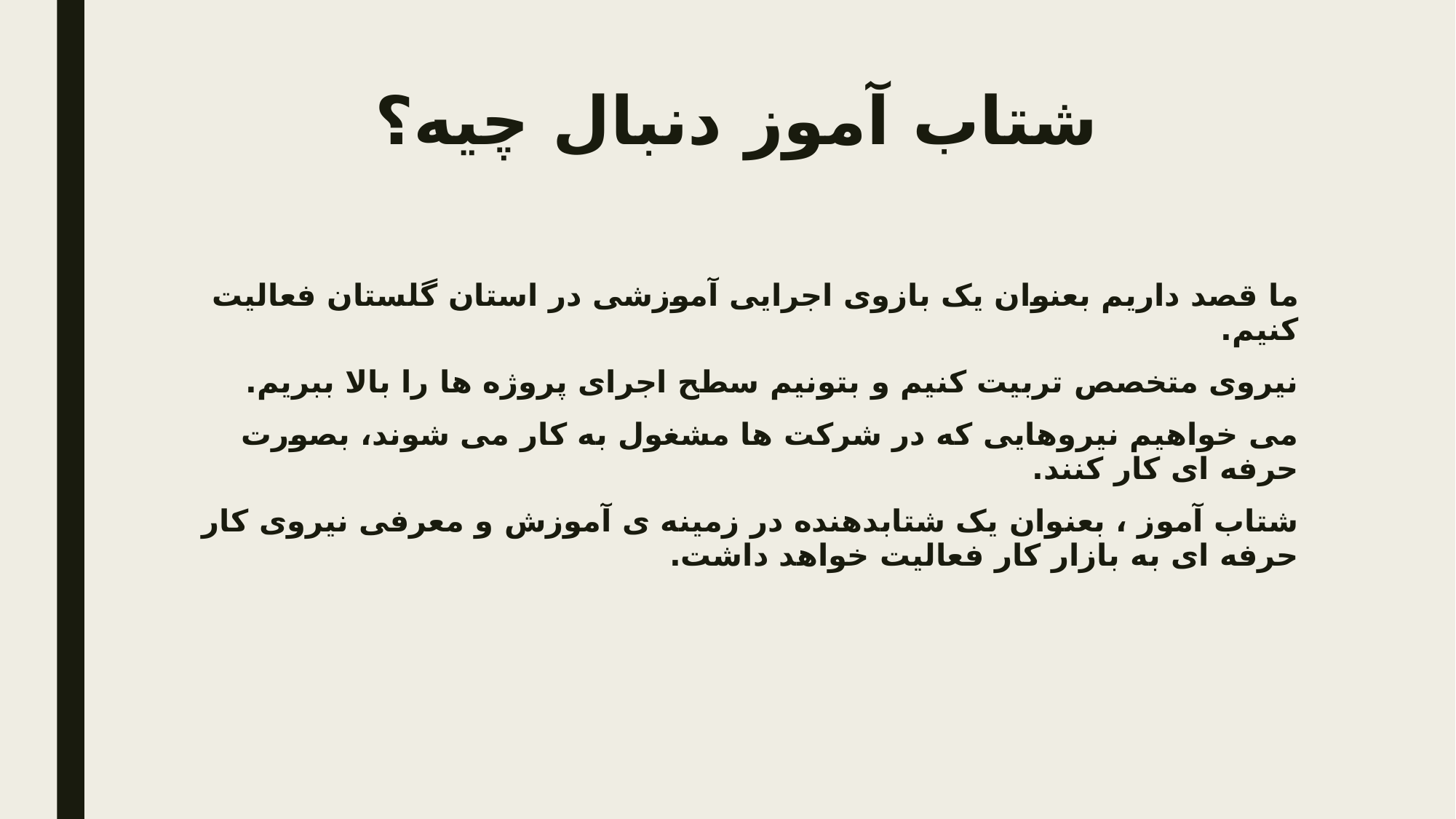

# شتاب آموز دنبال چیه؟
ما قصد داریم بعنوان یک بازوی اجرایی آموزشی در استان گلستان فعالیت کنیم.
نیروی متخصص تربیت کنیم و بتونیم سطح اجرای پروژه ها را بالا ببریم.
می خواهیم نیروهایی که در شرکت ها مشغول به کار می شوند، بصورت حرفه ای کار کنند.
شتاب آموز ، بعنوان یک شتابدهنده در زمینه ی آموزش و معرفی نیروی کار حرفه ای به بازار کار فعالیت خواهد داشت.